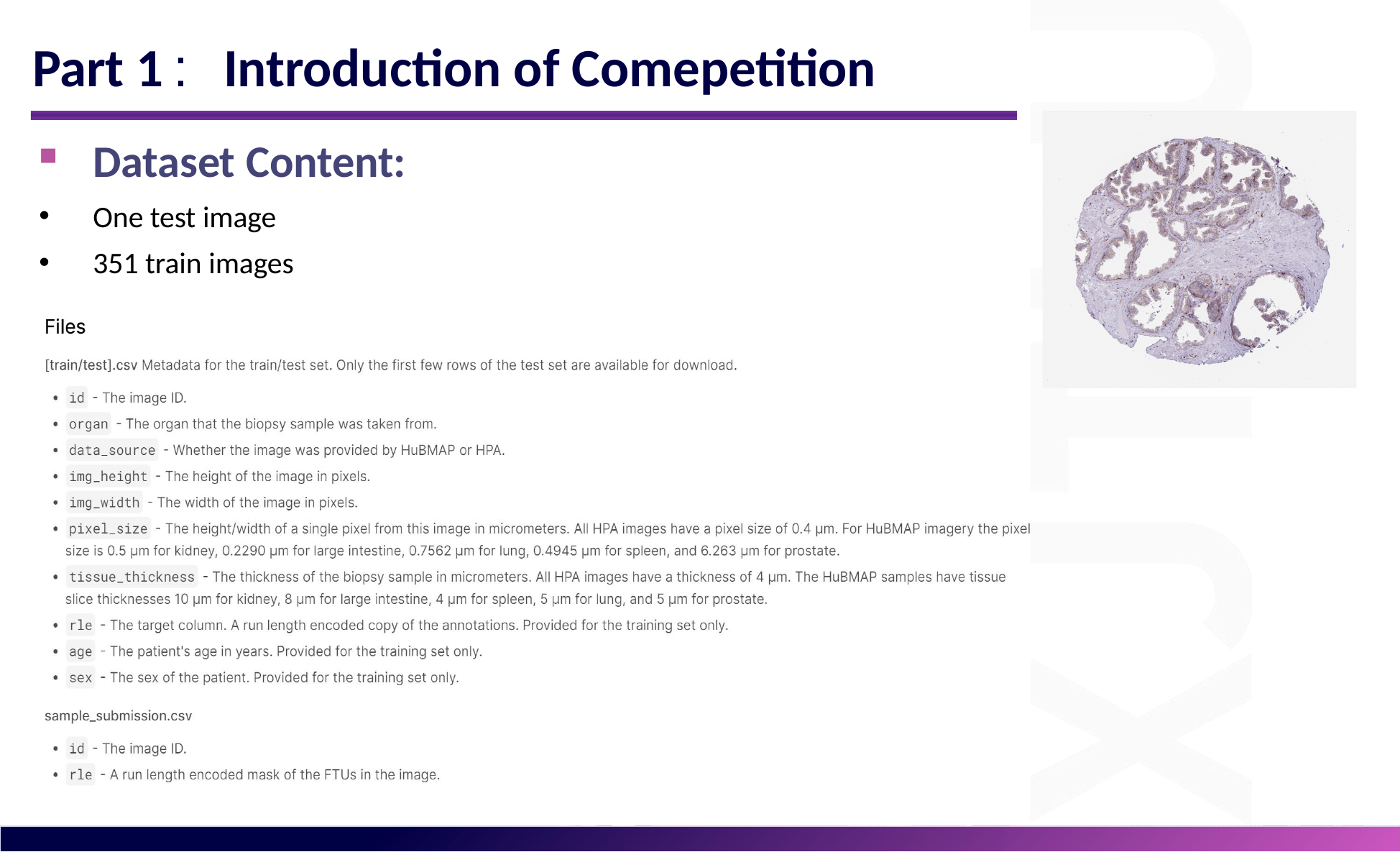

# Part 1: Introduction of Comepetition

Dataset Content:
One test image
351 train images